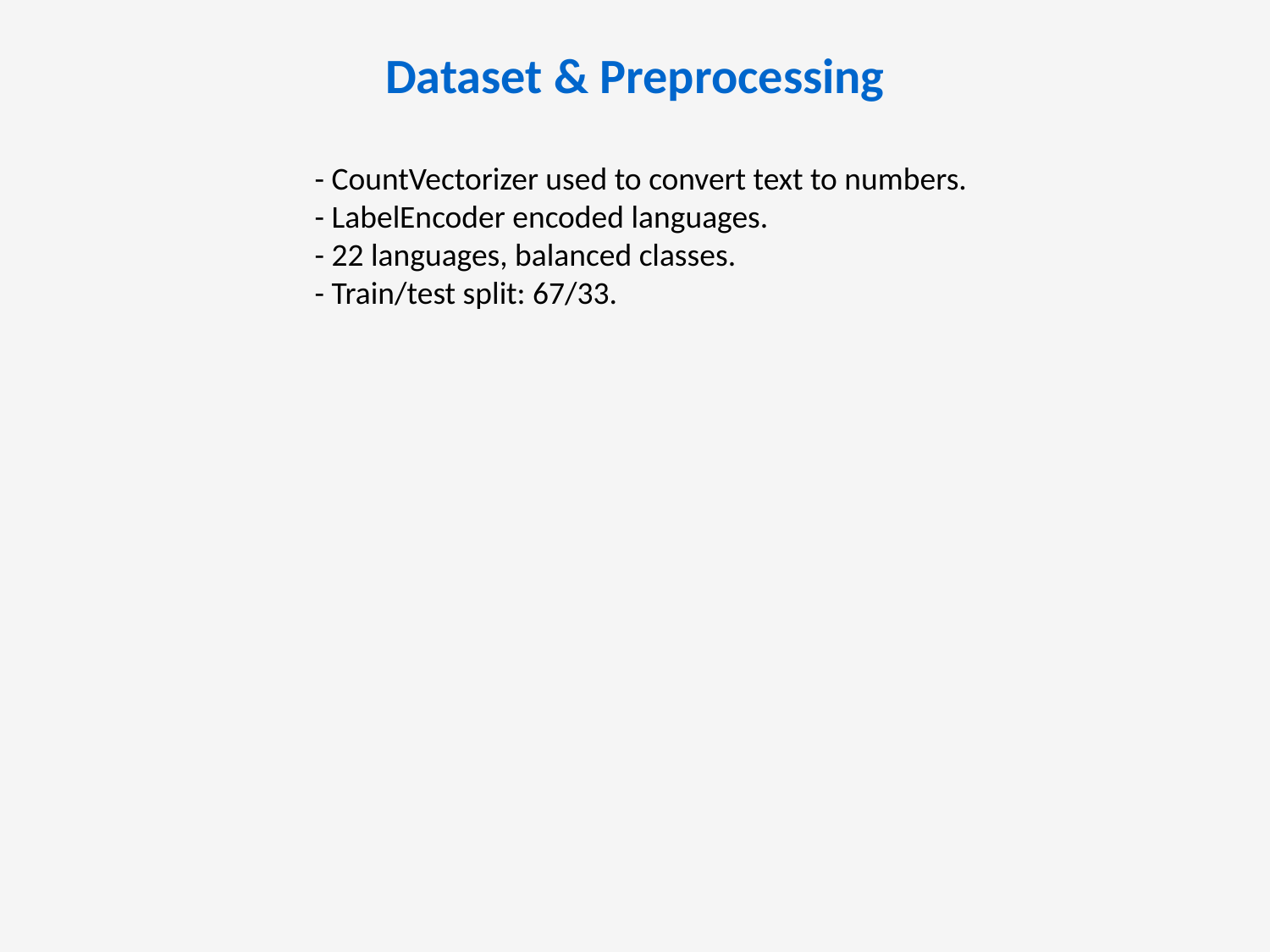

Dataset & Preprocessing
- CountVectorizer used to convert text to numbers.
- LabelEncoder encoded languages.
- 22 languages, balanced classes.
- Train/test split: 67/33.